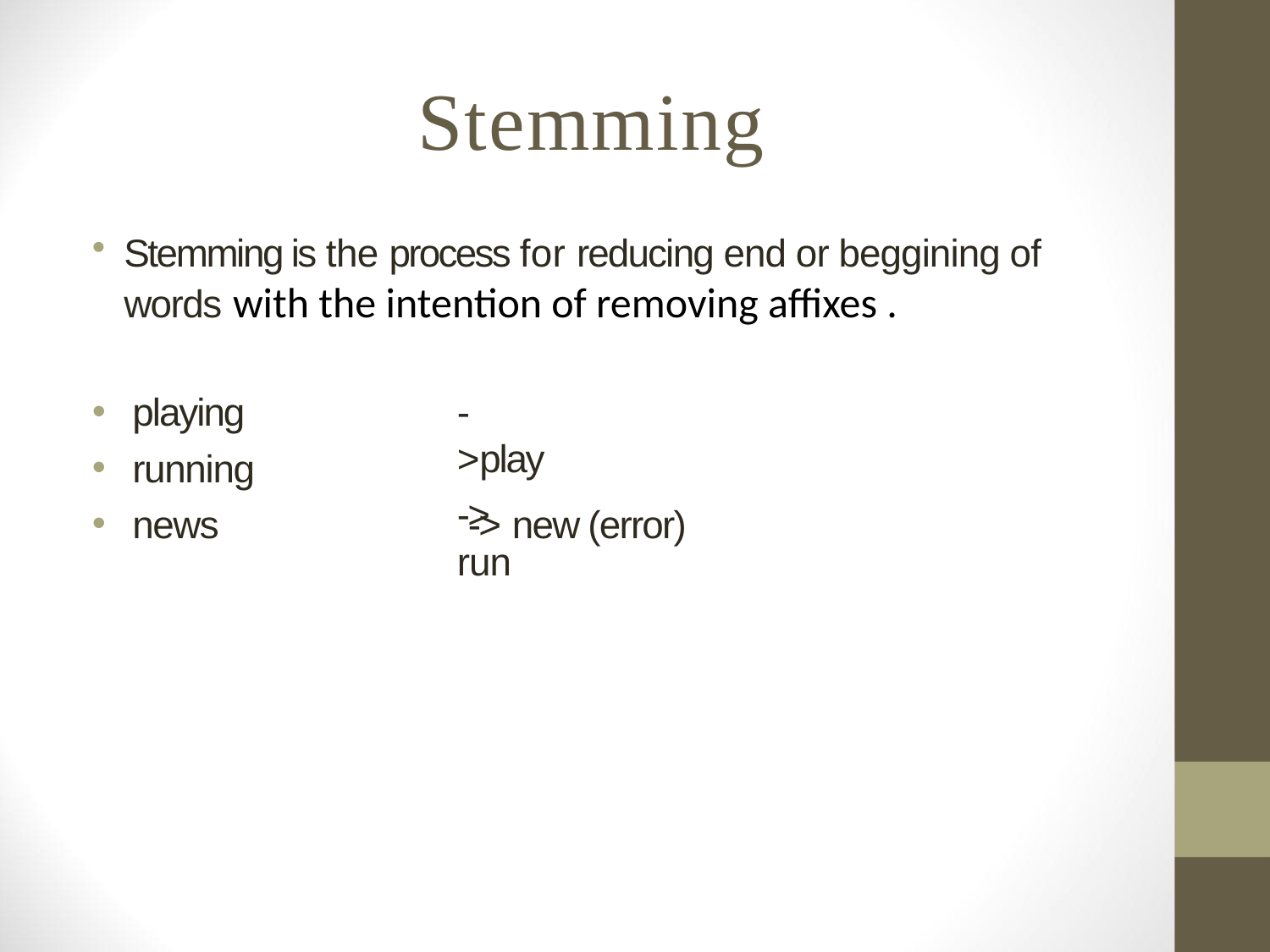

# Stemming
Stemming is the process for reducing end or beggining of words with the intention of removing affixes .
•
•
•
playing
running
->play
-> run
news                           -> new (error)